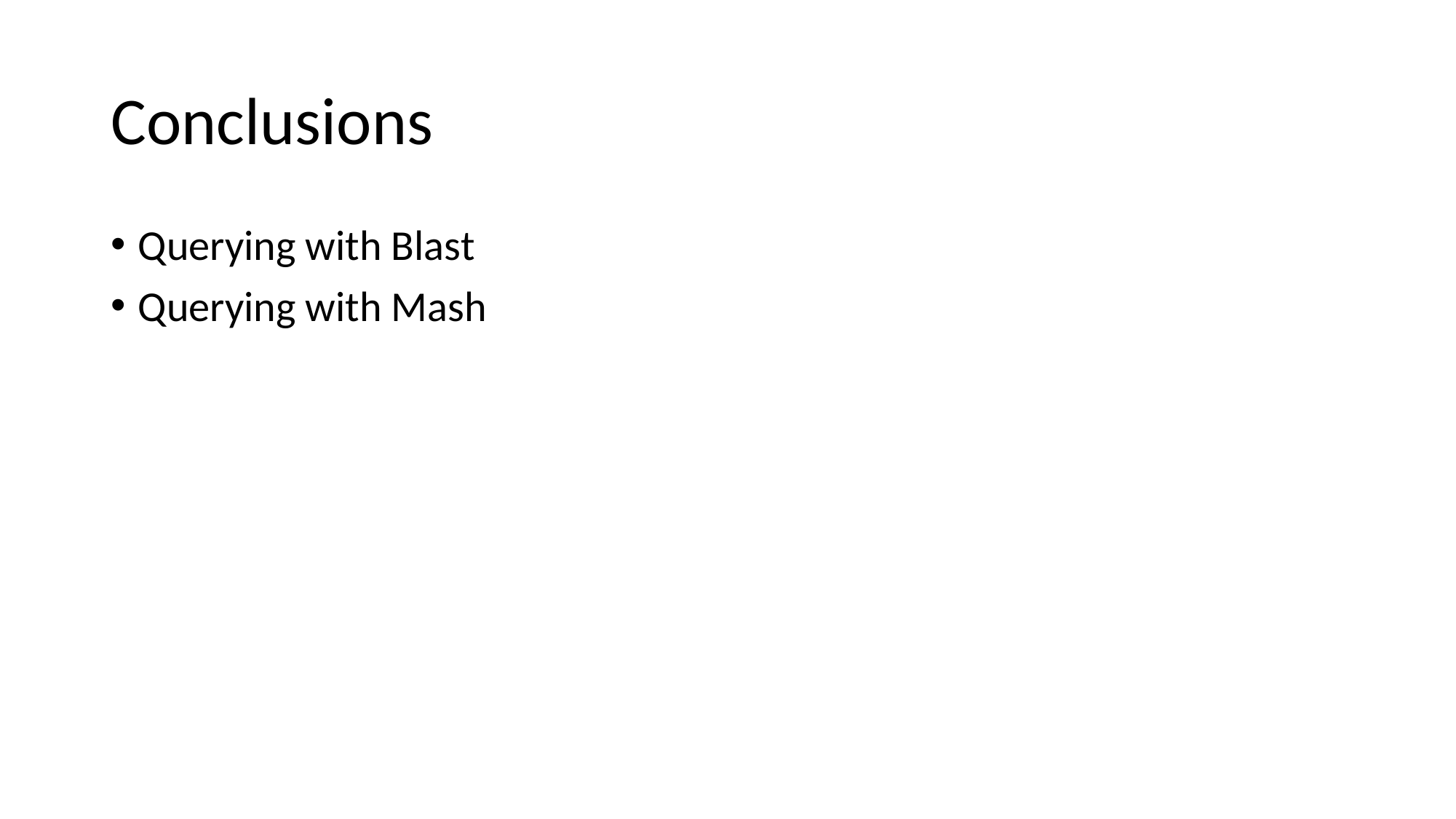

# Conclusions
Querying with Blast
Querying with Mash